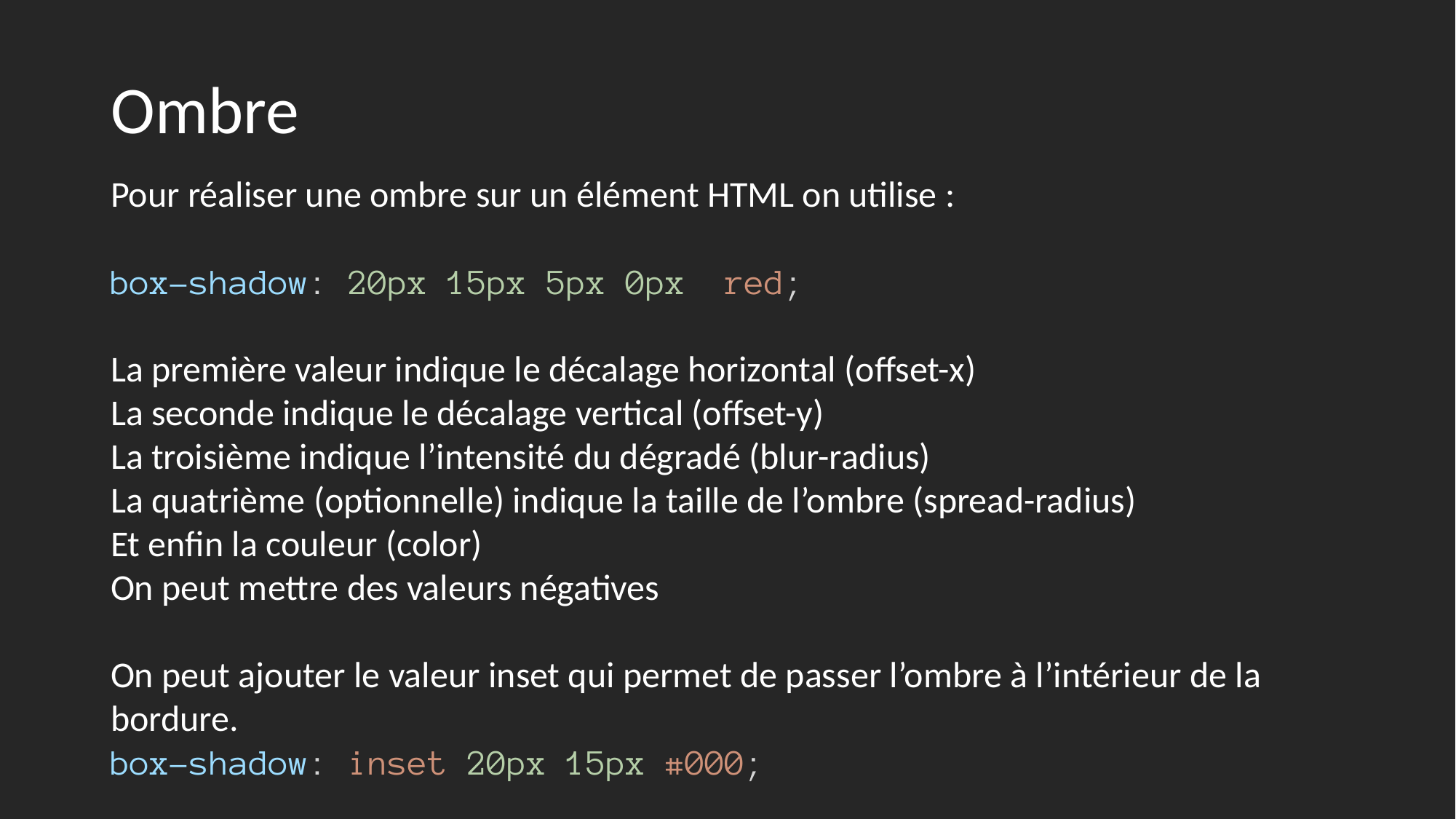

# Ombre
Pour réaliser une ombre sur un élément HTML on utilise :

box-shadow: 20px 15px 5px 0px  red;

La première valeur indique le décalage horizontal (offset-x)
La seconde indique le décalage vertical (offset-y)
La troisième indique l’intensité du dégradé (blur-radius)
La quatrième (optionnelle) indique la taille de l’ombre (spread-radius)
Et enfin la couleur (color)
On peut mettre des valeurs négatives

On peut ajouter le valeur inset qui permet de passer l’ombre à l’intérieur de la bordure.
box-shadow: inset 20px 15px #000;